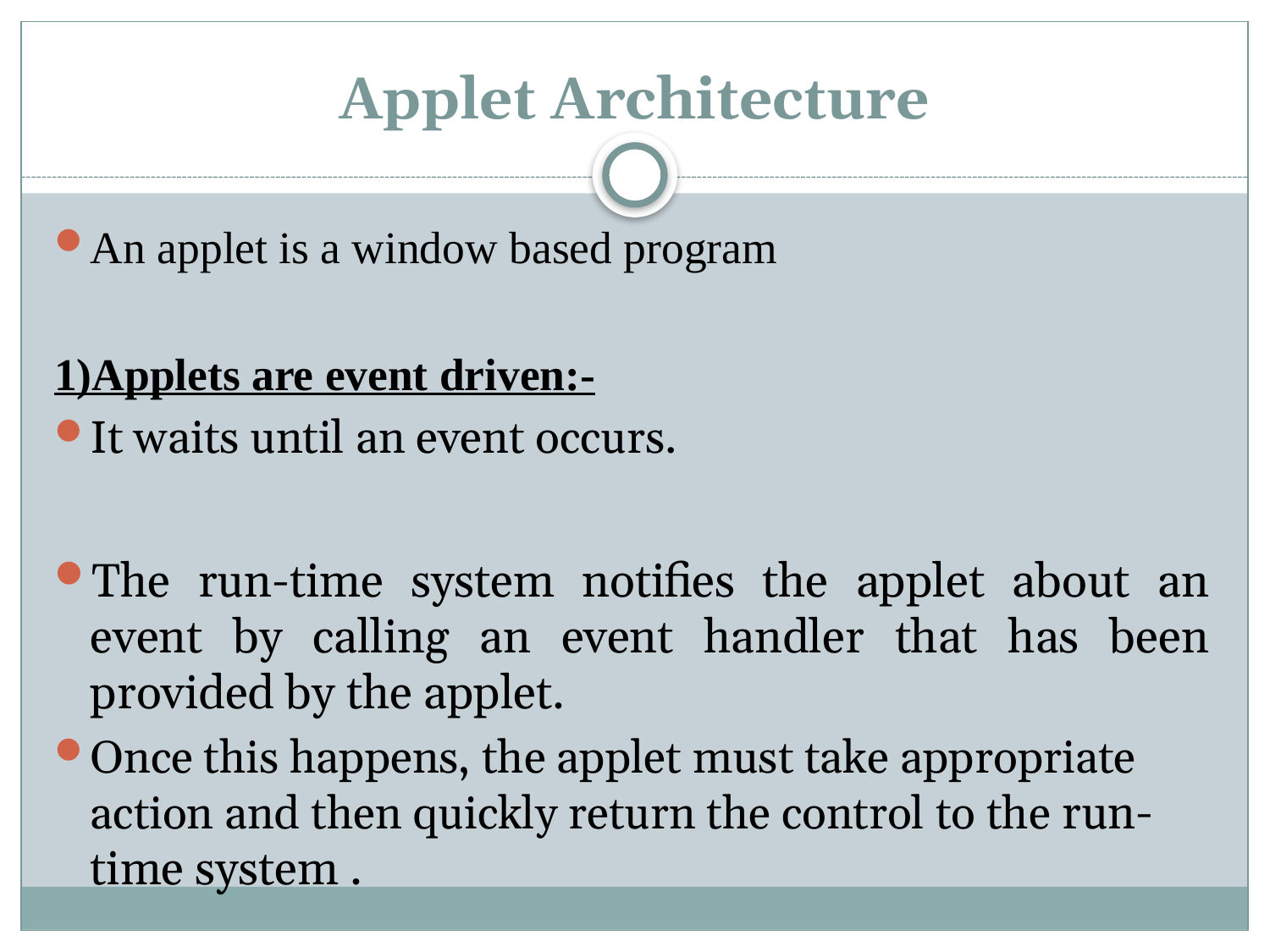

# Applet Architecture
An applet is a window based program

1)Applets are event driven:-
It waits until an event occurs.

The run-time system notifies the applet about an event by calling an event handler that has been provided by the applet.
Once this happens, the applet must take appropriate action and then quickly return the control to the run-time system .